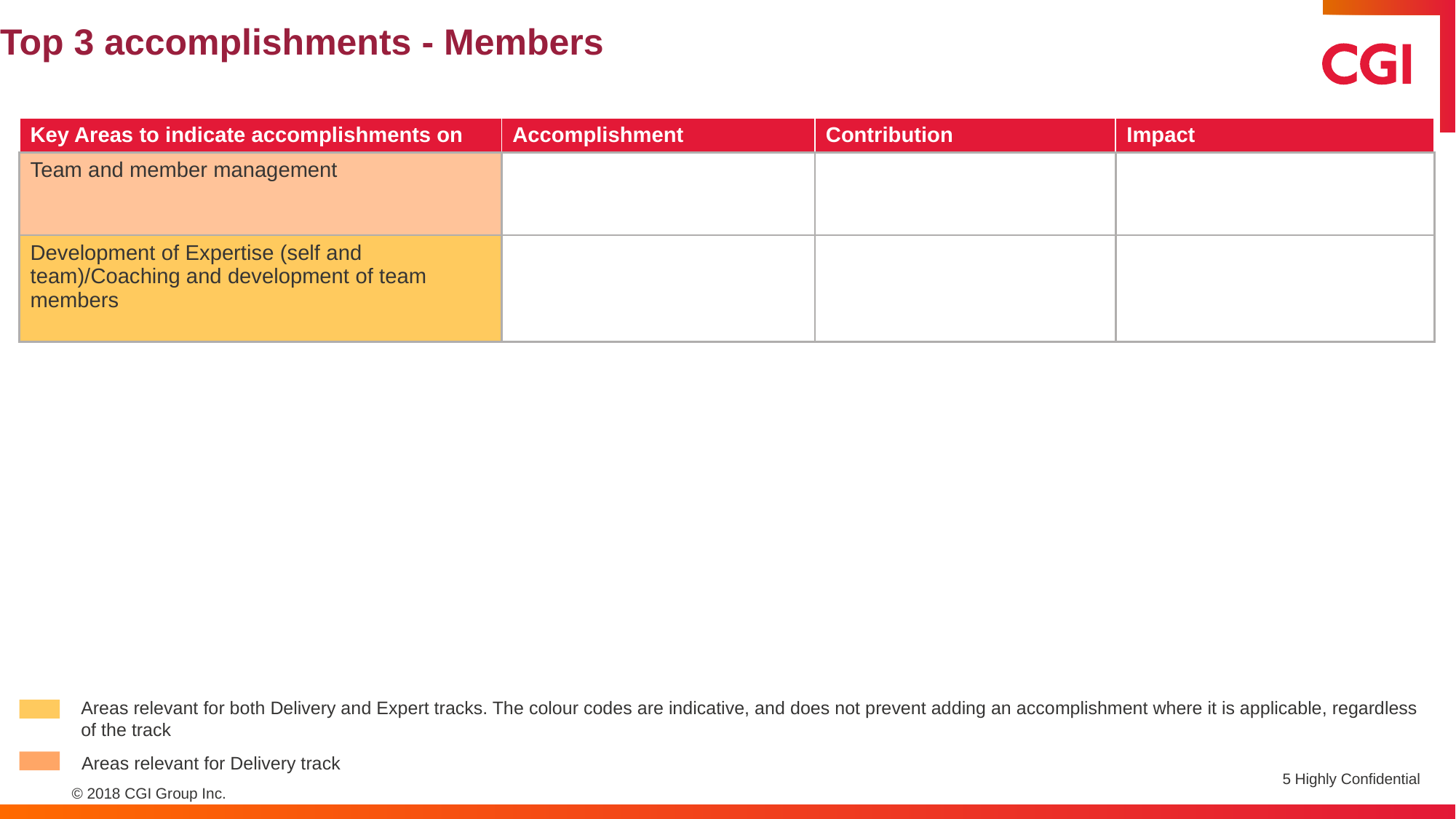

# Top 3 accomplishments - Members
| Key Areas to indicate accomplishments on | Accomplishment | Contribution | Impact |
| --- | --- | --- | --- |
| Team and member management |  |  |  |
| Development of Expertise (self and team)/Coaching and development of team members |  |  |  |
Areas relevant for both Delivery and Expert tracks. The colour codes are indicative, and does not prevent adding an accomplishment where it is applicable, regardless of the track

Areas relevant for Delivery track
5 Highly Confidential